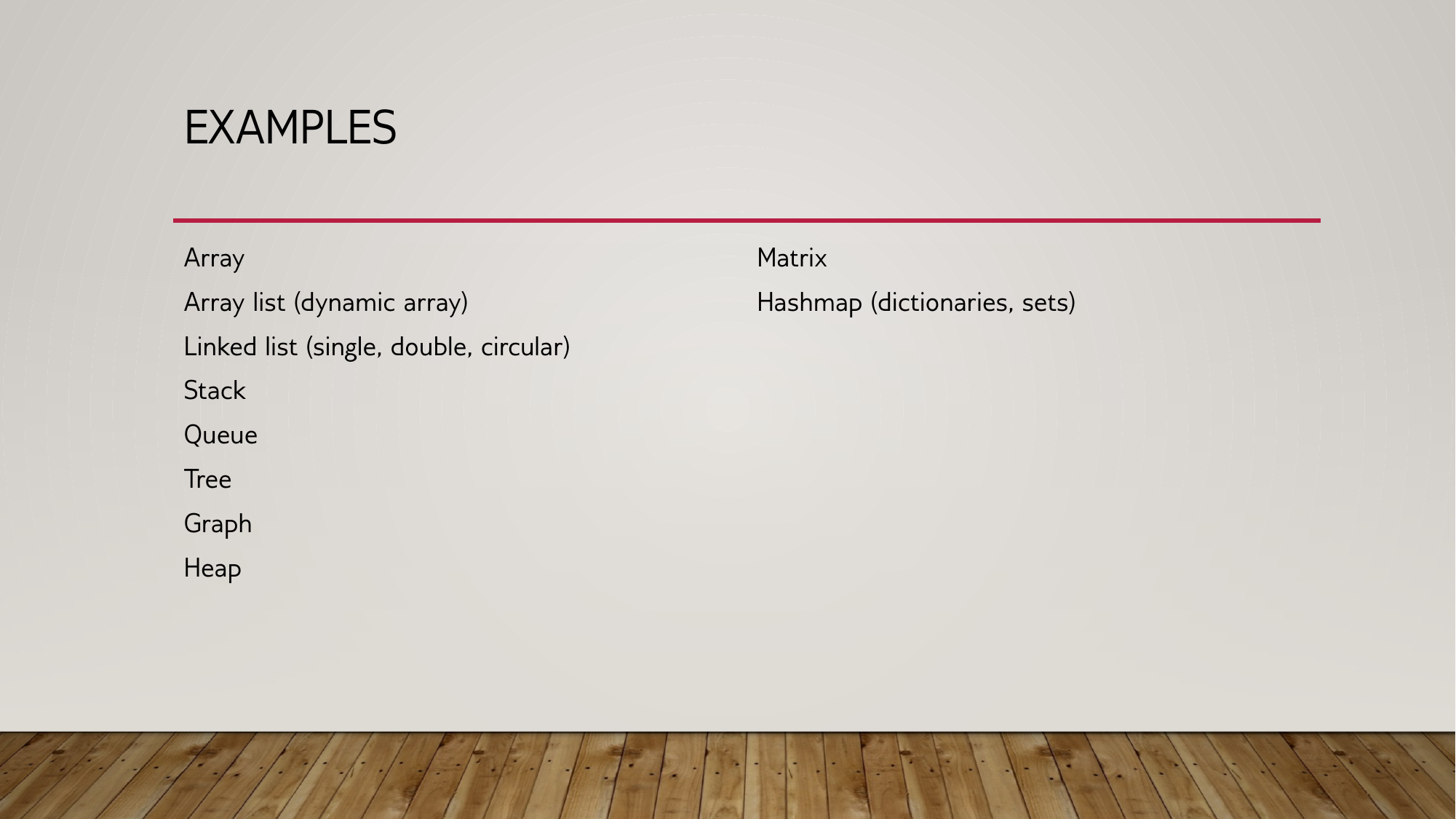

# EXAMPLES
| Array | Matrix |
| --- | --- |
| Array list (dynamic array) | Hashmap (dictionaries, sets) |
| Linked list (single, double, circular) |  |
| Stack |  |
| Queue |  |
| Tree |  |
| Graph |  |
| Heap |  |